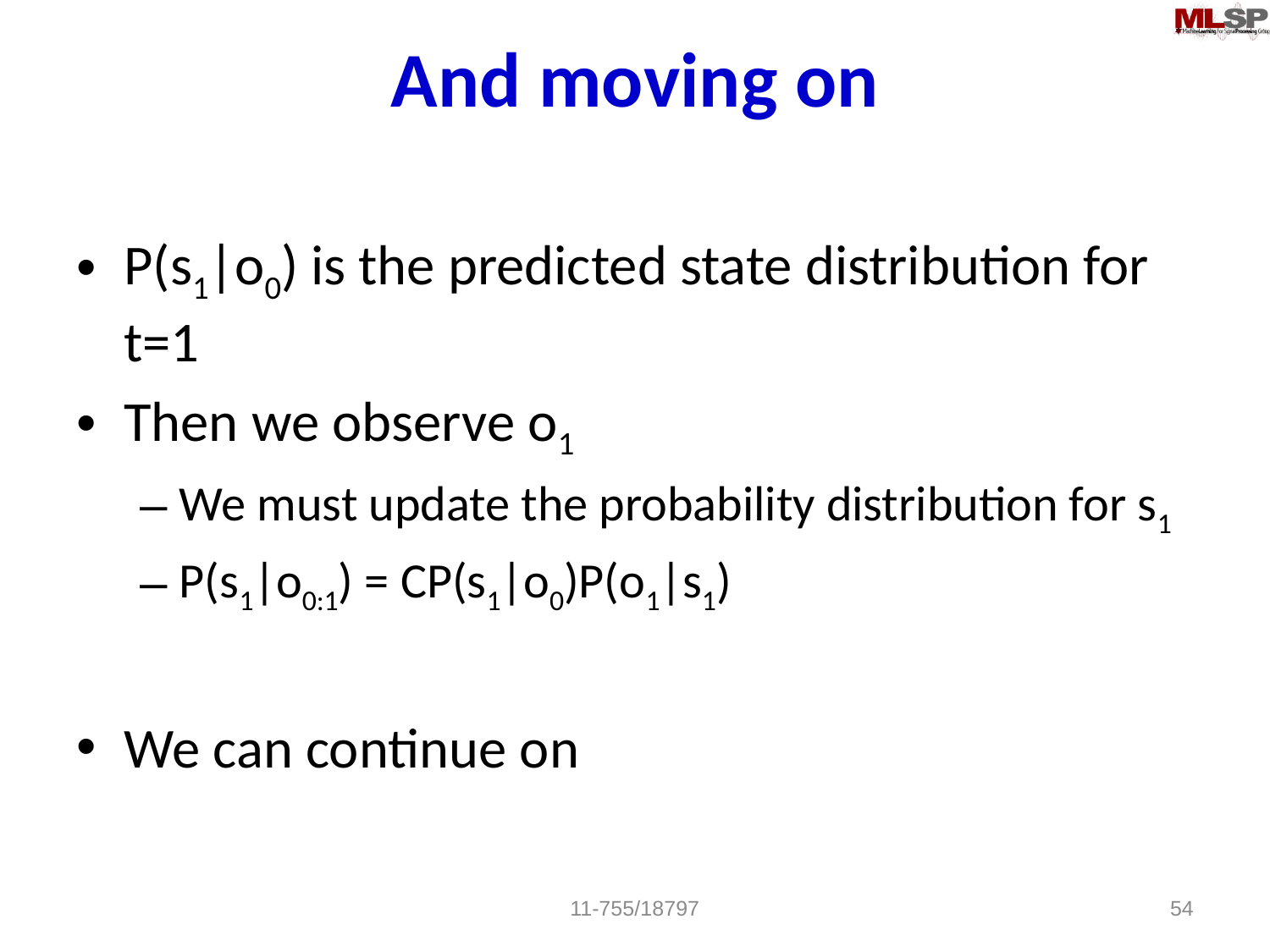

# And moving on
P(s1|o0) is the predicted state distribution for t=1
Then we observe o1
We must update the probability distribution for s1
P(s1|o0:1) = CP(s1|o0)P(o1|s1)

We can continue on
11-755/18797
54